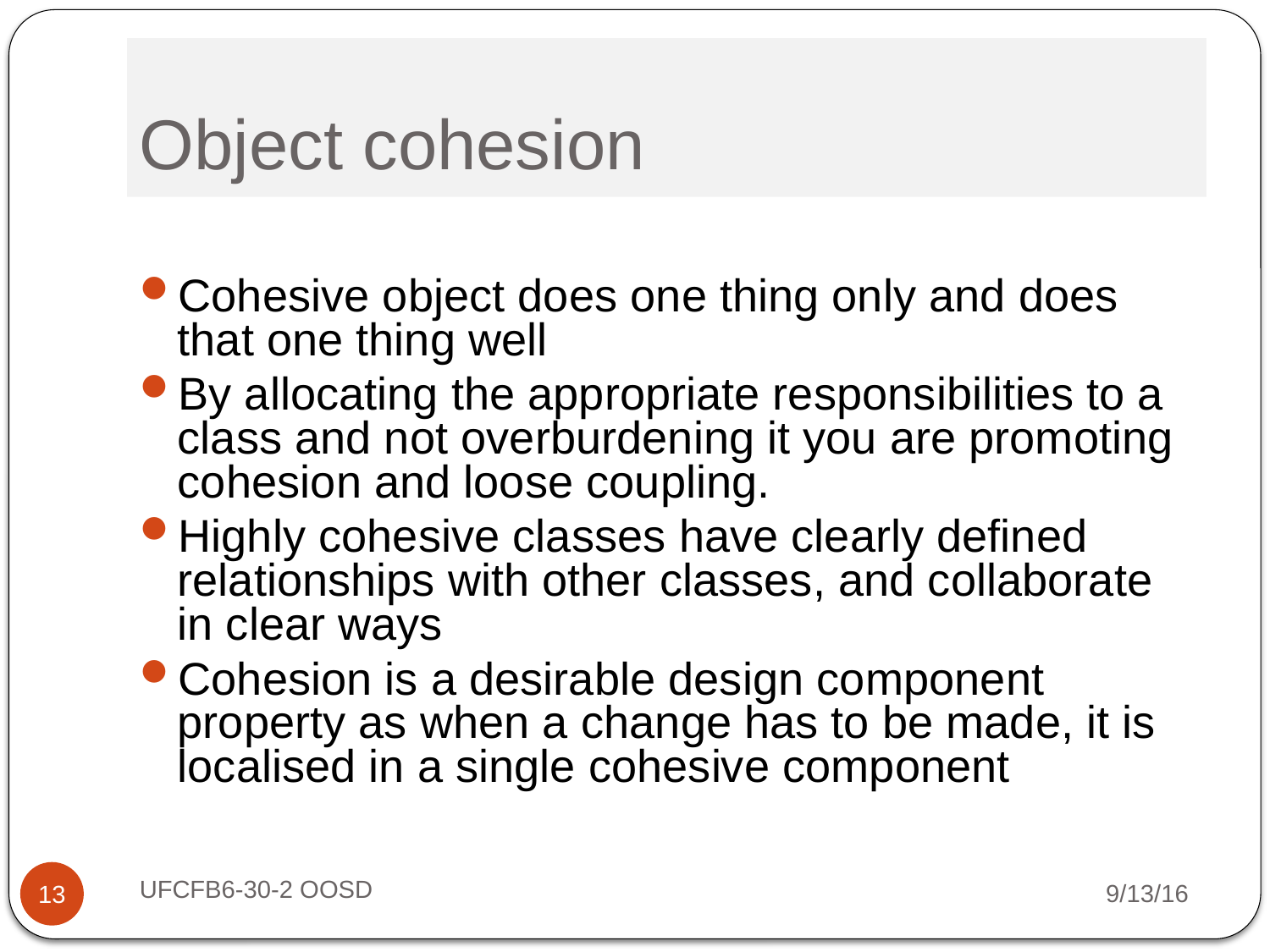

# Object cohesion

Cohesive object does one thing only and does that one thing well
By allocating the appropriate responsibilities to a class and not overburdening it you are promoting cohesion and loose coupling.
Highly cohesive classes have clearly defined relationships with other classes, and collaborate in clear ways
Cohesion is a desirable design component property as when a change has to be made, it is localised in a single cohesive component
UFCFB6-30-2 OOSD
9/13/16
13